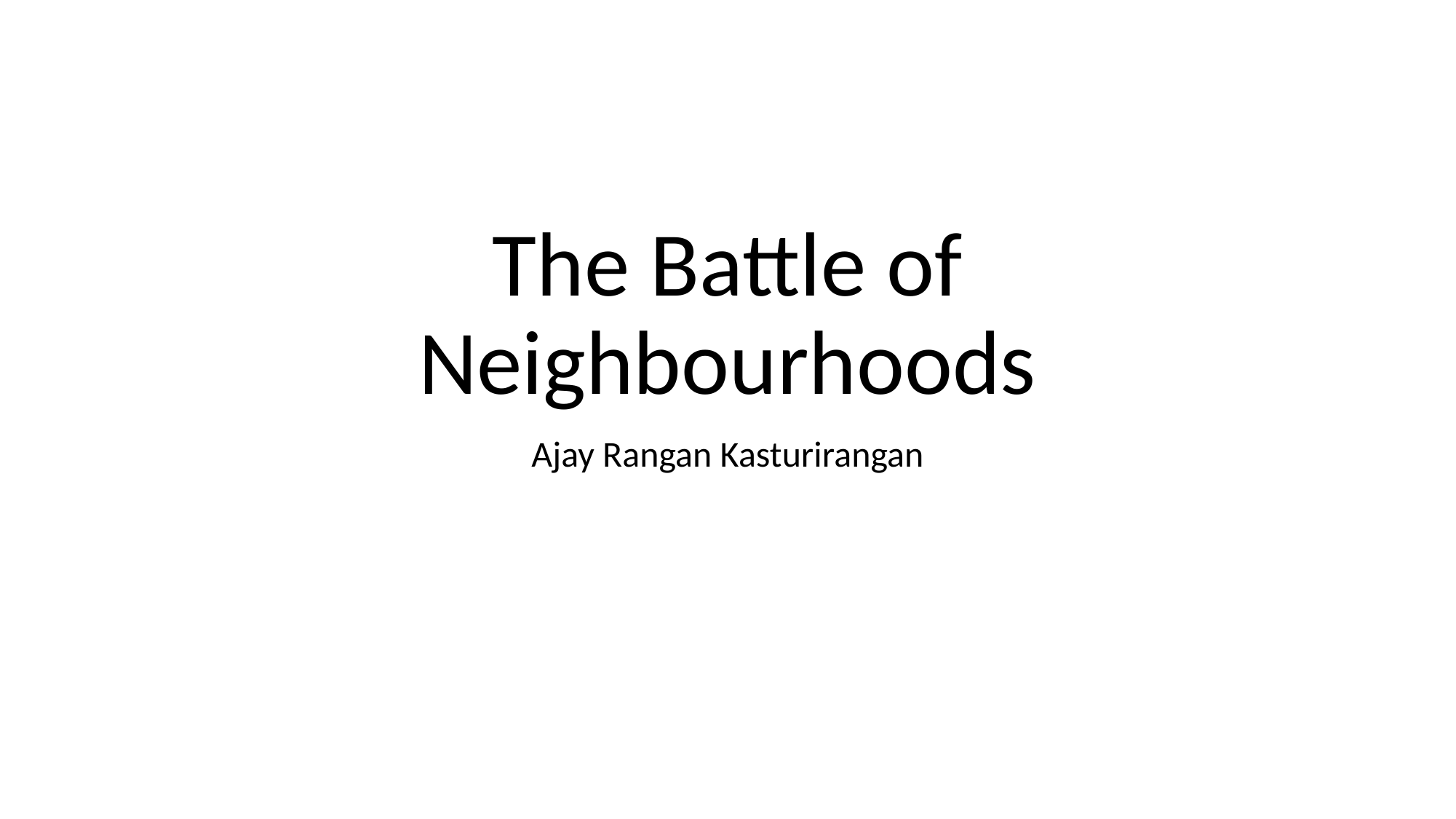

# The Battle of Neighbourhoods
Ajay Rangan Kasturirangan